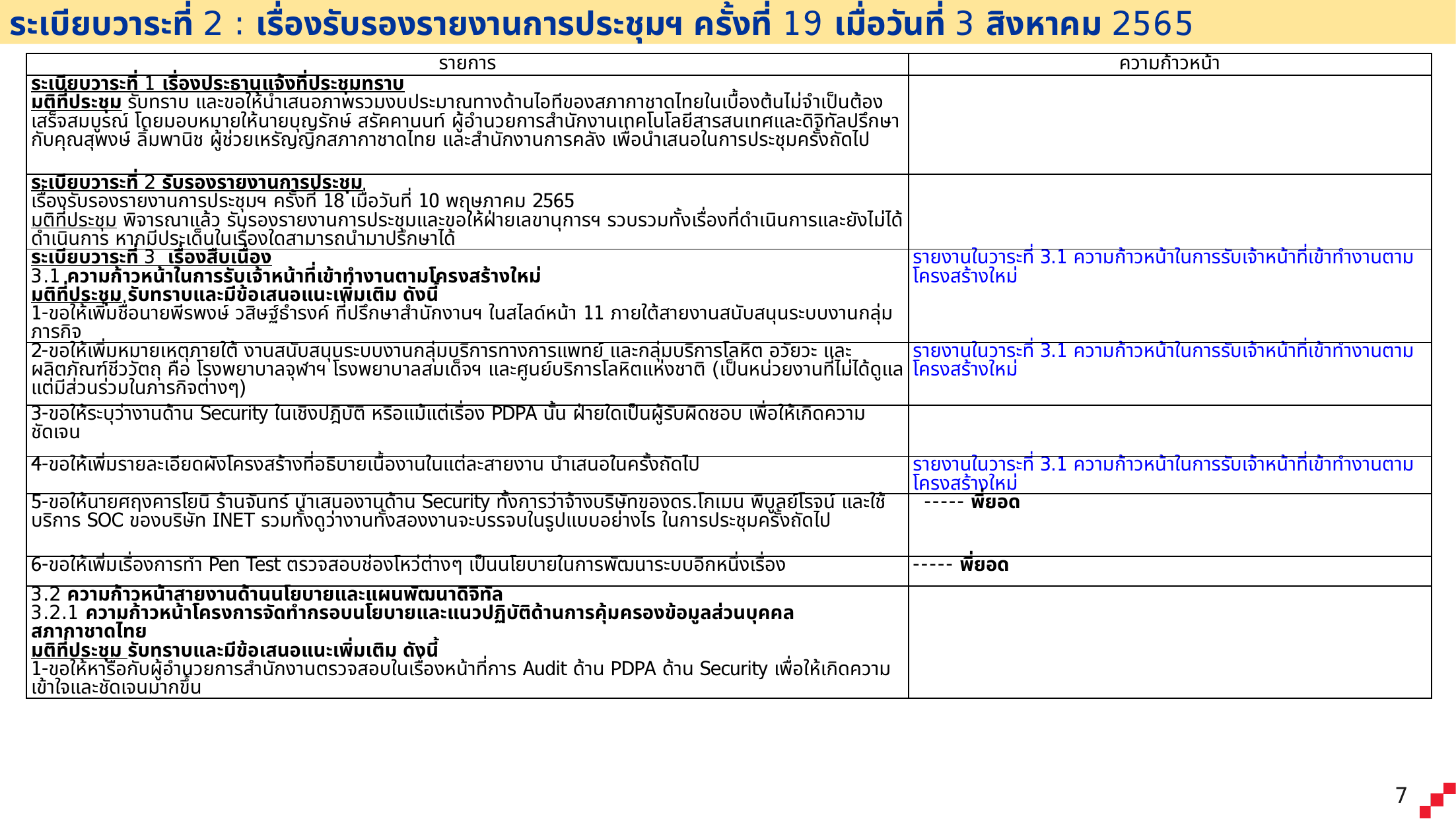

ระเบียบวาระที่ 2 : เรื่องรับรองรายงานการประชุมฯ ครั้งที่ 19 เมื่อวันที่ 3 สิงหาคม 2565
| รายการ | ความก้าวหน้า |
| --- | --- |
| ระเบียบวาระที่ 1 เรื่องประธานแจ้งที่ประชุมทราบ มติที่ประชุม รับทราบ และขอให้นำเสนอภาพรวมงบประมาณทางด้านไอทีของสภากาชาดไทยในเบื้องต้นไม่จำเป็นต้องเสร็จสมบูรณ์ โดยมอบหมายให้นายบุญรักษ์ สรัคคานนท์ ผู้อำนวยการสำนักงานเทคโนโลยีสารสนเทศและดิจิทัลปรึกษากับคุณสุพงษ์ ลิ้มพานิช ผู้ช่วยเหรัญญิกสภากาชาดไทย และสำนักงานการคลัง เพื่อนำเสนอในการประชุมครั้งถัดไป |  |
| ระเบียบวาระที่ 2 รับรองรายงานการประชุม เรื่องรับรองรายงานการประชุมฯ ครั้งที่ 18 เมื่อวันที่ 10 พฤษภาคม 2565 มติที่ประชุม พิจารณาแล้ว รับรองรายงานการประชุมและขอให้ฝ่ายเลขานุการฯ รวบรวมทั้งเรื่องที่ดำเนินการและยังไม่ได้ดำเนินการ หากมีประเด็นในเรื่องใดสามารถนำมาปรึกษาได้ |  |
| ระเบียบวาระที่ 3 เรื่องสืบเนื่อง 3.1 ความก้าวหน้าในการรับเจ้าหน้าที่เข้าทำงานตามโครงสร้างใหม่ มติที่ประชุม รับทราบและมีข้อเสนอแนะเพิ่มเติม ดังนี้ 1-ขอให้เพิ่มชื่อนายพีรพงษ์ วสิษฐ์ธำรงค์ ที่ปรึกษาสำนักงานฯ ในสไลด์หน้า 11 ภายใต้สายงานสนับสนุนระบบงานกลุ่มภารกิจ | รายงานในวาระที่ 3.1 ความก้าวหน้าในการรับเจ้าหน้าที่เข้าทำงานตามโครงสร้างใหม่ |
| 2-ขอให้เพิ่มหมายเหตุภายใต้ งานสนับสนุนระบบงานกลุ่มบริการทางการแพทย์ และกลุ่มบริการโลหิต อวัยวะ และผลิตภัณฑ์ชีววัตถุ คือ โรงพยาบาลจุฬาฯ โรงพยาบาลสมเด็จฯ และศูนย์บริการโลหิตแห่งชาติ (เป็นหน่วยงานที่ไม่ได้ดูแลแต่มีส่วนร่วมในภารกิจต่างๆ) | รายงานในวาระที่ 3.1 ความก้าวหน้าในการรับเจ้าหน้าที่เข้าทำงานตามโครงสร้างใหม่ |
| 3-ขอให้ระบุว่างานด้าน Security ในเชิงปฎิบัติ หรือแม้แต่เรื่อง PDPA นั้น ฝ่ายใดเป็นผู้รับผิดชอบ เพื่อให้เกิดความชัดเจน |  |
| 4-ขอให้เพิ่มรายละเอียดผังโครงสร้างที่อธิบายเนื้องานในแต่ละสายงาน นำเสนอในครั้งถัดไป | รายงานในวาระที่ 3.1 ความก้าวหน้าในการรับเจ้าหน้าที่เข้าทำงานตามโครงสร้างใหม่ |
| 5-ขอให้นายศฤงคารโยนิ ร้านจันทร์ นำเสนองานด้าน Security ทั้งการว่าจ้างบริษัทของดร.โกเมน พิบูลย์โรจน์ และใช้บริการ SOC ของบริษัท INET รวมทั้งดูว่างานทั้งสองงานจะบรรจบในรูปแบบอย่างไร ในการประชุมครั้งถัดไป | ----- พี่ยอด |
| 6-ขอให้เพิ่มเรื่องการทำ Pen Test ตรวจสอบช่องโหว่ต่างๆ เป็นนโยบายในการพัฒนาระบบอีกหนึ่งเรื่อง | ----- พี่ยอด |
| 3.2 ความก้าวหน้าสายงานด้านนโยบายและแผนพัฒนาดิจิทัล 3.2.1 ความก้าวหน้าโครงการจัดทำกรอบนโยบายและแนวปฏิบัติด้านการคุ้มครองข้อมูลส่วนบุคคล สภากาชาดไทย มติที่ประชุม รับทราบและมีข้อเสนอแนะเพิ่มเติม ดังนี้ 1-ขอให้หารือกับผู้อำนวยการสำนักงานตรวจสอบในเรื่องหน้าที่การ Audit ด้าน PDPA ด้าน Security เพื่อให้เกิดความเข้าใจและชัดเจนมากขึ้น |  |
7